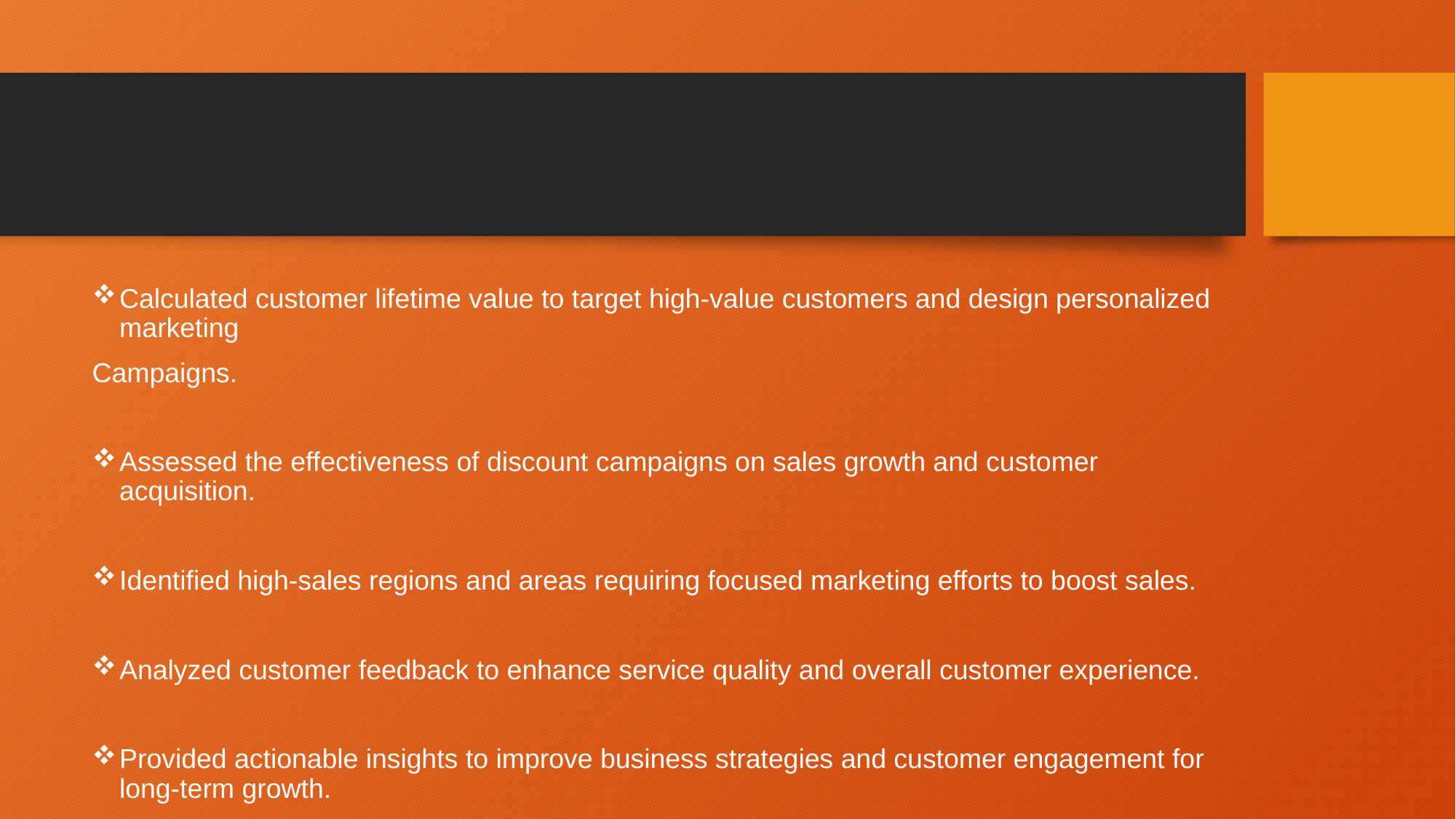

#
Calculated customer lifetime value to target high-value customers and design personalized marketing
Campaigns.

Assessed the effectiveness of discount campaigns on sales growth and customer acquisition.

Identified high-sales regions and areas requiring focused marketing efforts to boost sales.

Analyzed customer feedback to enhance service quality and overall customer experience.

Provided actionable insights to improve business strategies and customer engagement for long-term growth.